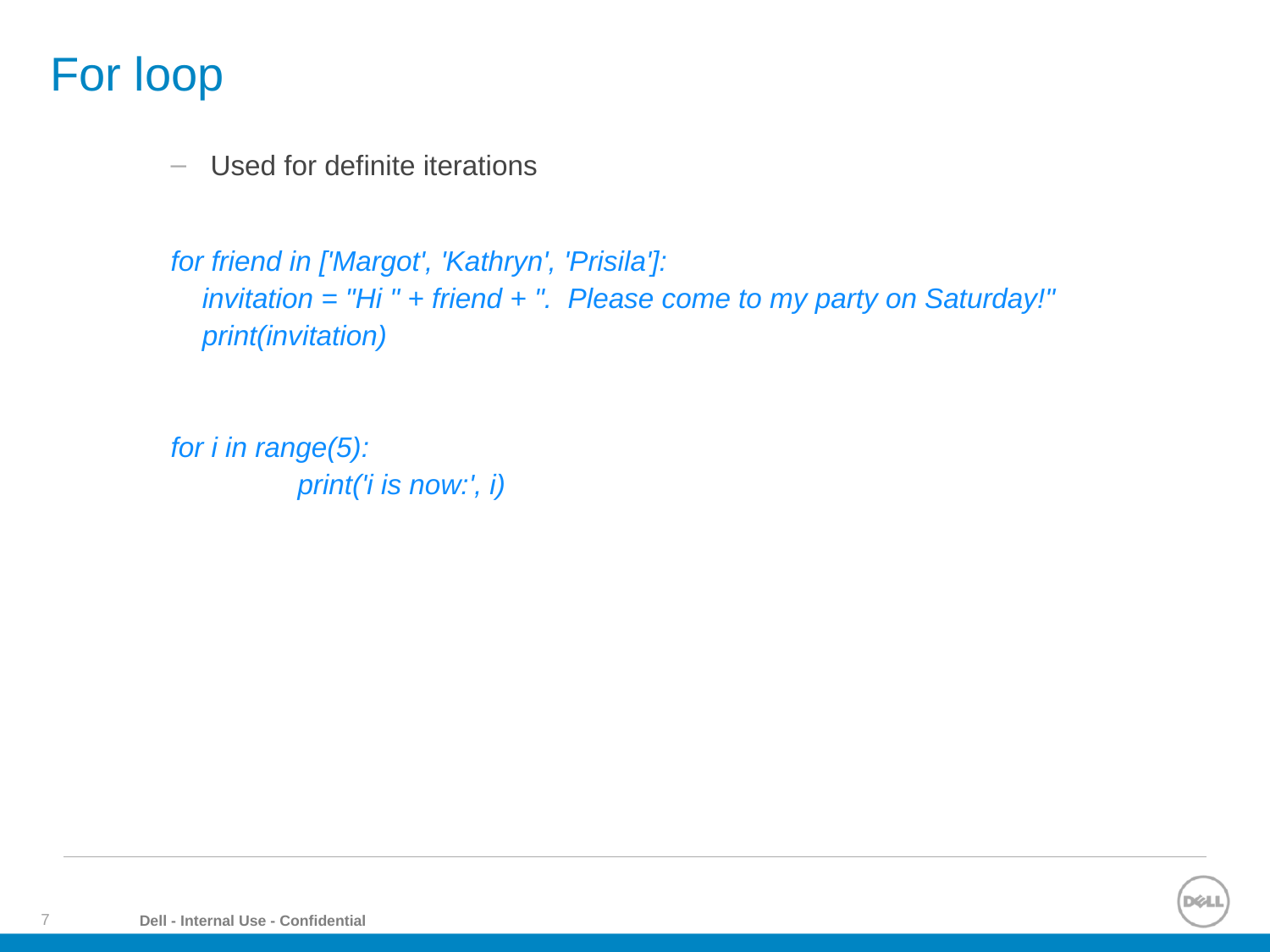

# For loop

Used for definite iterations

for friend in ['Margot', 'Kathryn', 'Prisila']:
    invitation = "Hi " + friend + ".  Please come to my party on Saturday!"
    print(invitation)

for i in range(5):
	print('i is now:', i)